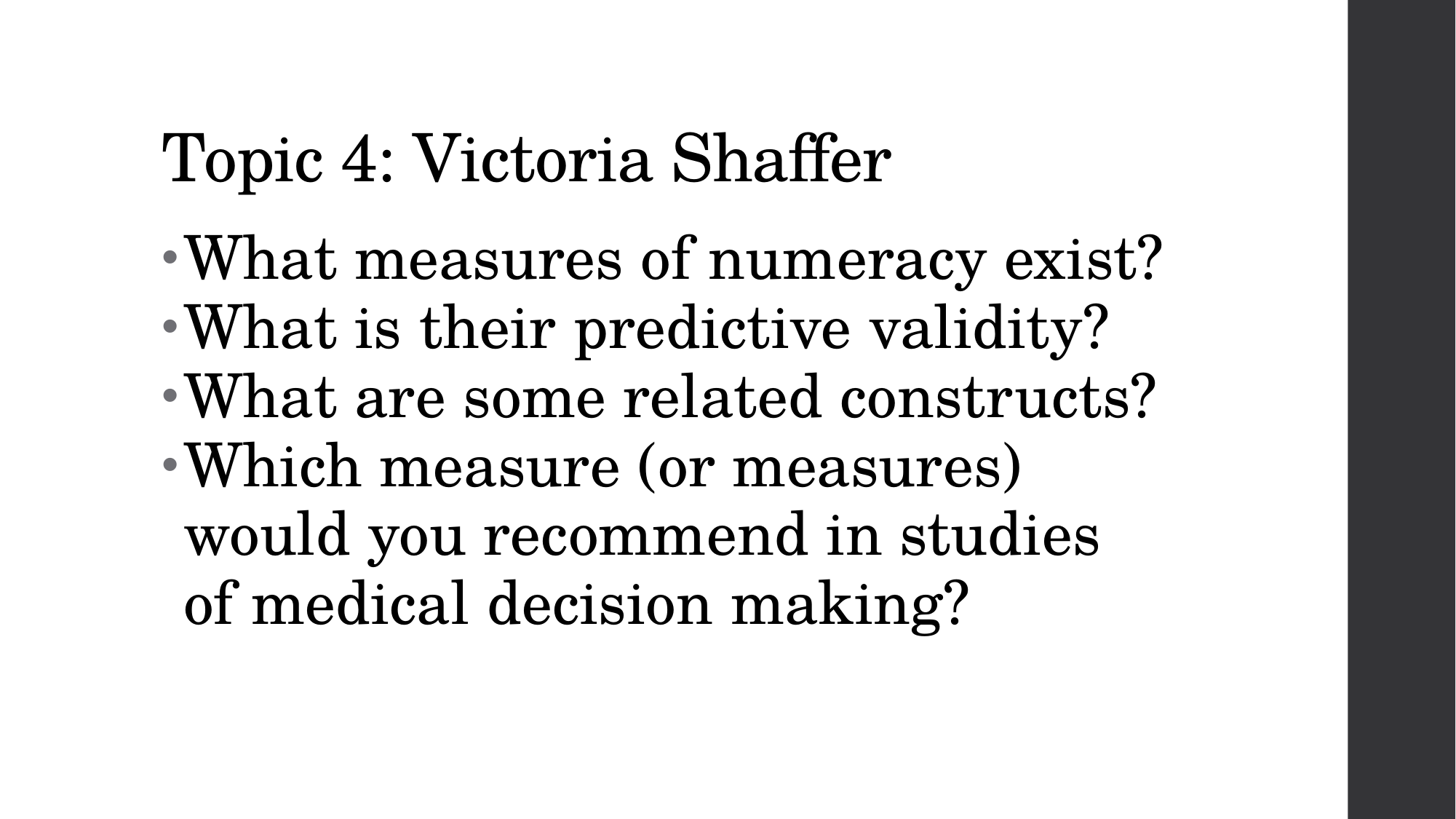

# Topic 4: Victoria Shaffer
What measures of numeracy exist?
What is their predictive validity?
What are some related constructs?
Which measure (or measures) would you recommend in studies of medical decision making?